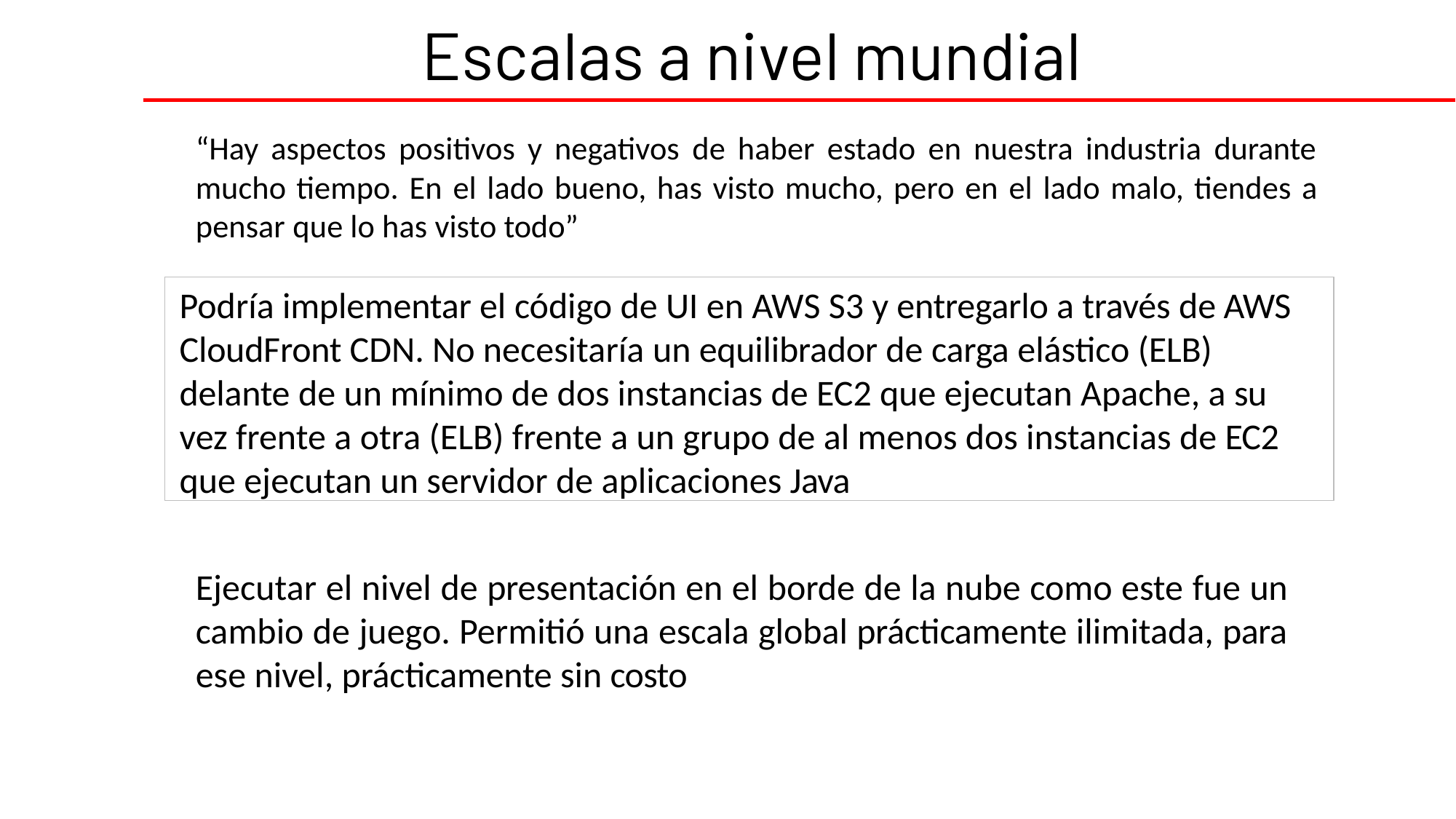

# Escalas a nivel mundial

“Hay aspectos positivos y negativos de haber estado en nuestra industria durante mucho tiempo. En el lado bueno, has visto mucho, pero en el lado malo, tiendes a pensar que lo has visto todo”
Podría implementar el código de UI en AWS S3 y entregarlo a través de AWS CloudFront CDN. No necesitaría un equilibrador de carga elástico (ELB) delante de un mínimo de dos instancias de EC2 que ejecutan Apache, a su vez frente a otra (ELB) frente a un grupo de al menos dos instancias de EC2 que ejecutan un servidor de aplicaciones Java
Ejecutar el nivel de presentación en el borde de la nube como este fue un cambio de juego. Permitió una escala global prácticamente ilimitada, para ese nivel, prácticamente sin costo

CJava, siempre para apoyarte.